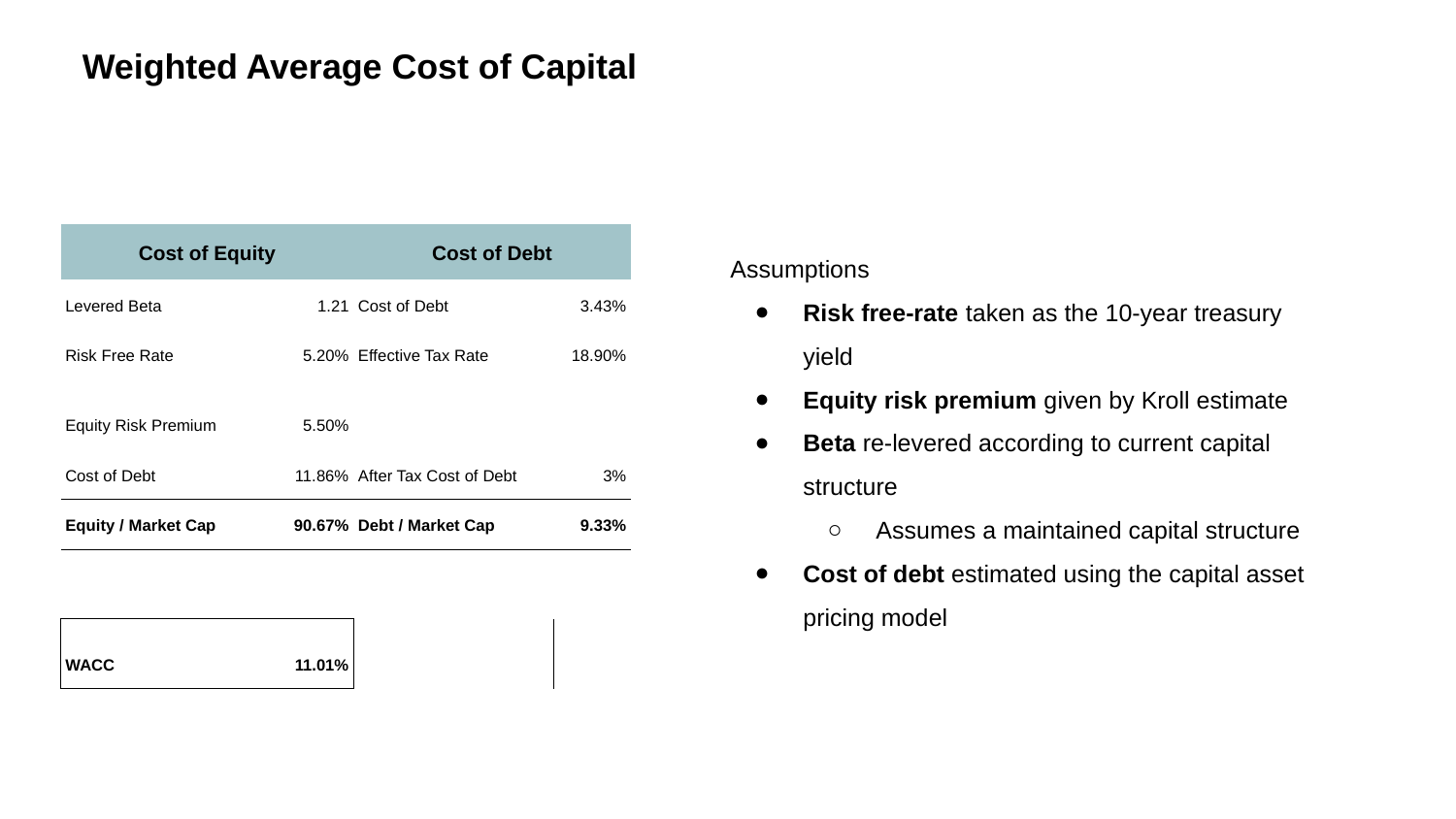

# Weighted Average Cost of Capital
| Cost of Equity |  | Cost of Debt |  |
| --- | --- | --- | --- |
| Levered Beta | 1.21 | Cost of Debt | 3.43% |
| Risk Free Rate | 5.20% | Effective Tax Rate | 18.90% |
| Equity Risk Premium | 5.50% |  |  |
| Cost of Debt | 11.86% | After Tax Cost of Debt | 3% |
| Equity / Market Cap | 90.67% | Debt / Market Cap | 9.33% |
|  |  |  |  |
| WACC | 11.01% |  |  |
Assumptions
Risk free-rate taken as the 10-year treasury yield
Equity risk premium given by Kroll estimate
Beta re-levered according to current capital structure
Assumes a maintained capital structure
Cost of debt estimated using the capital asset pricing model